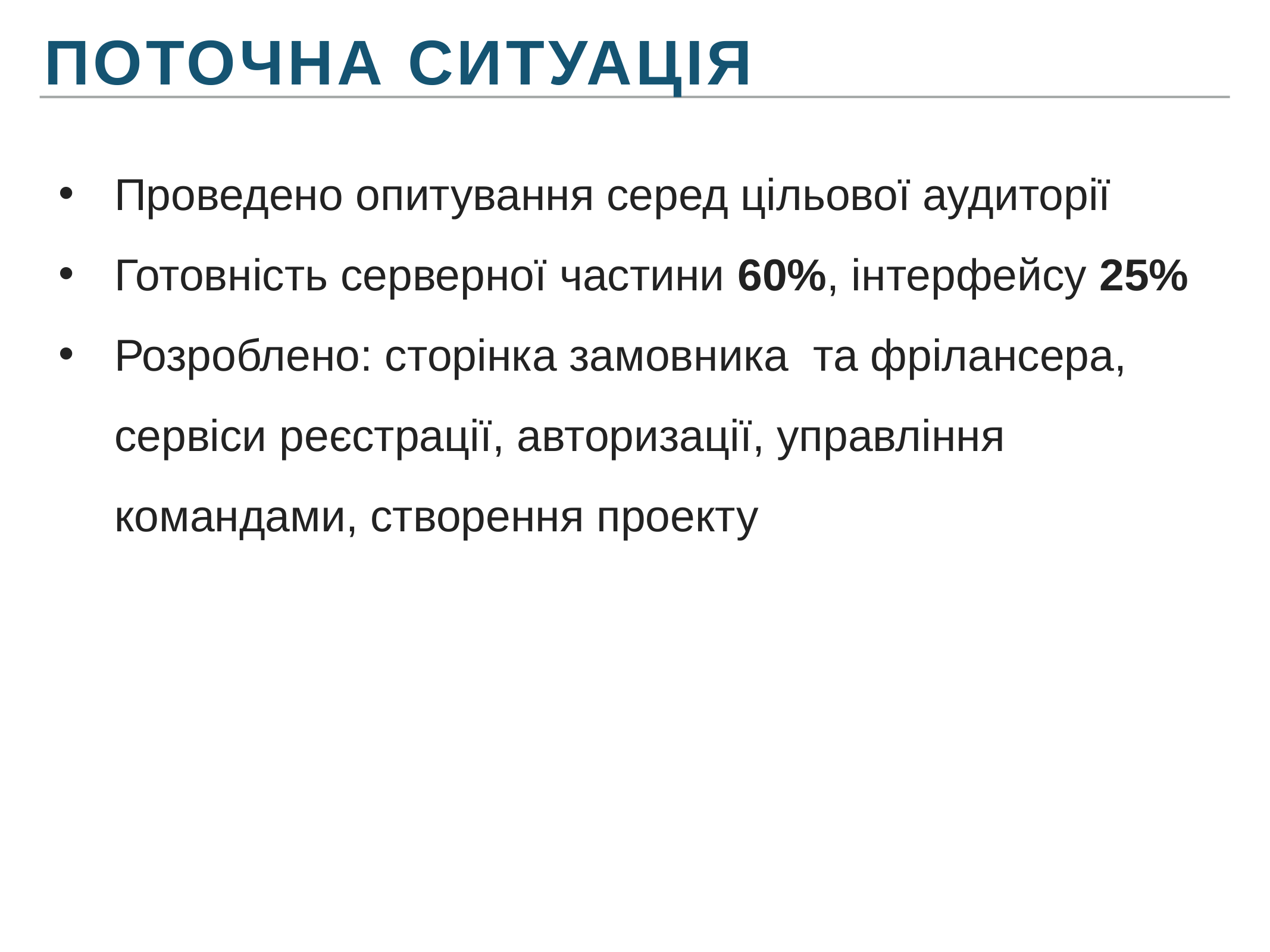

ПоточнА СИТУАЦІЯ
Проведено опитування серед цільової аудиторії
Готовність серверної частини 60%, інтерфейсу 25%
Розроблено: сторінка замовника  та фрілансера, сервіси реєстрації, авторизації, управління командами, створення проекту